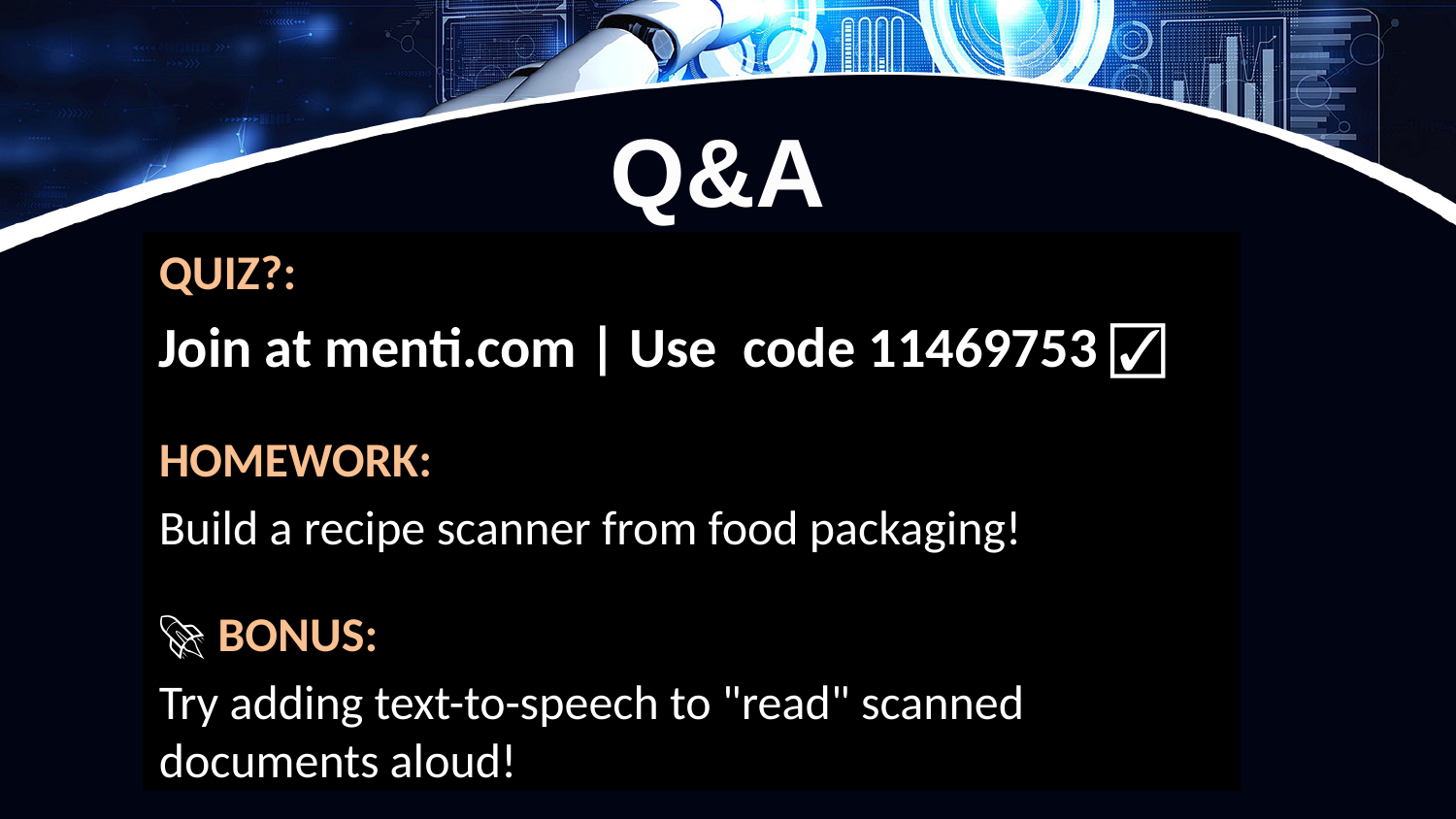

# Q&A
QUIZ?:
Join at menti.com | Use  code 11469753 ☑️

HOMEWORK:
Build a recipe scanner from food packaging!

🚀 BONUS:
Try adding text-to-speech to "read" scanned documents aloud!